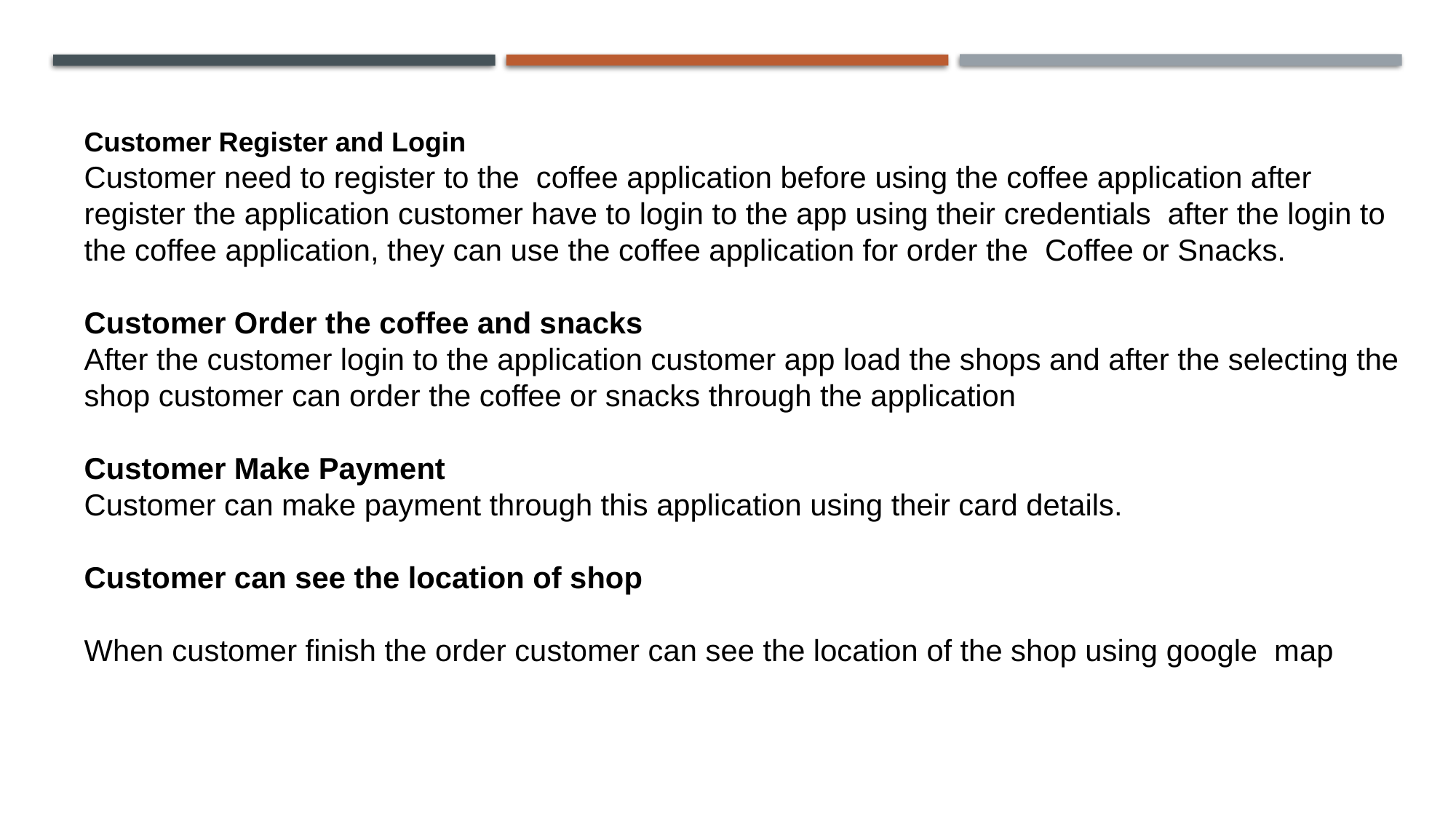

Customer Register and Login
Customer need to register to the  coffee application before using the coffee application after register the application customer have to login to the app using their credentials  after the login to the coffee application, they can use the coffee application for order the  Coffee or Snacks.

Customer Order the coffee and snacks
After the customer login to the application customer app load the shops and after the selecting the shop customer can order the coffee or snacks through the application

Customer Make Payment
Customer can make payment through this application using their card details.

Customer can see the location of shop

When customer finish the order customer can see the location of the shop using google  map